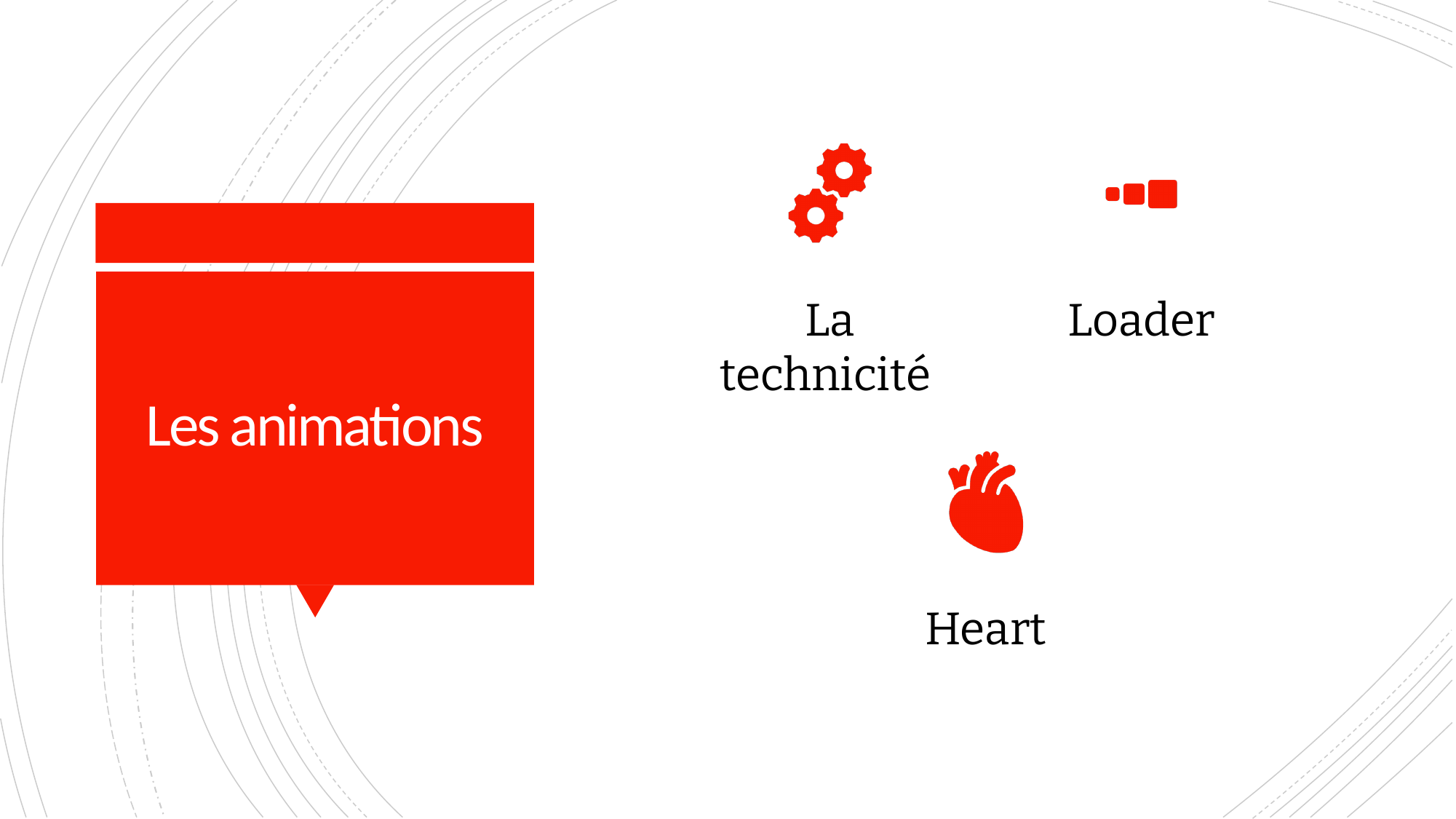

La technicité
Loader
Heart
# Les animations